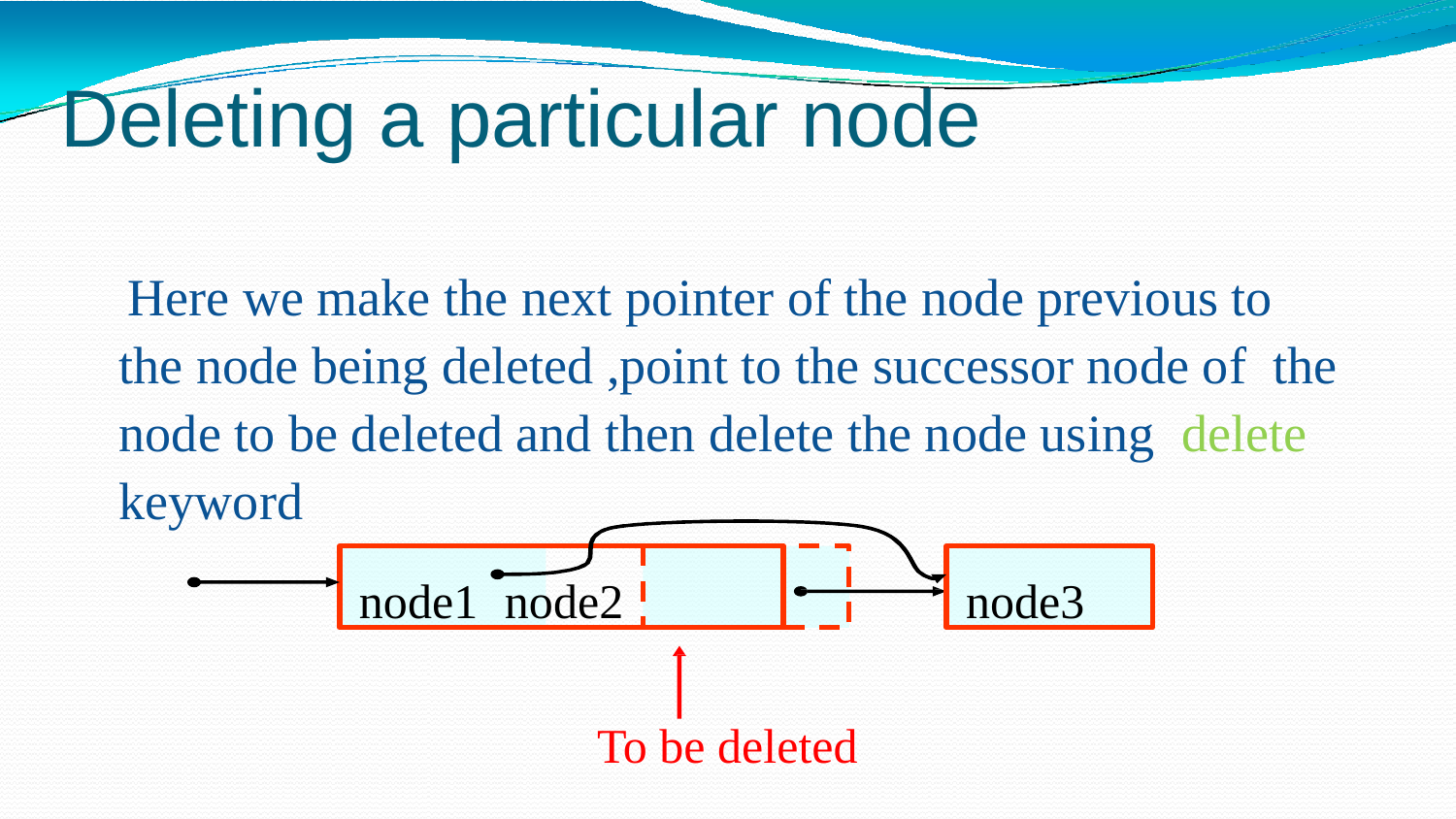

# Deleting a particular node
Here we make the next pointer of the node previous to  the node being deleted ,point to the successor node of  the node to be deleted and then delete the node using  delete keyword

node1	node2
node3

To be deleted